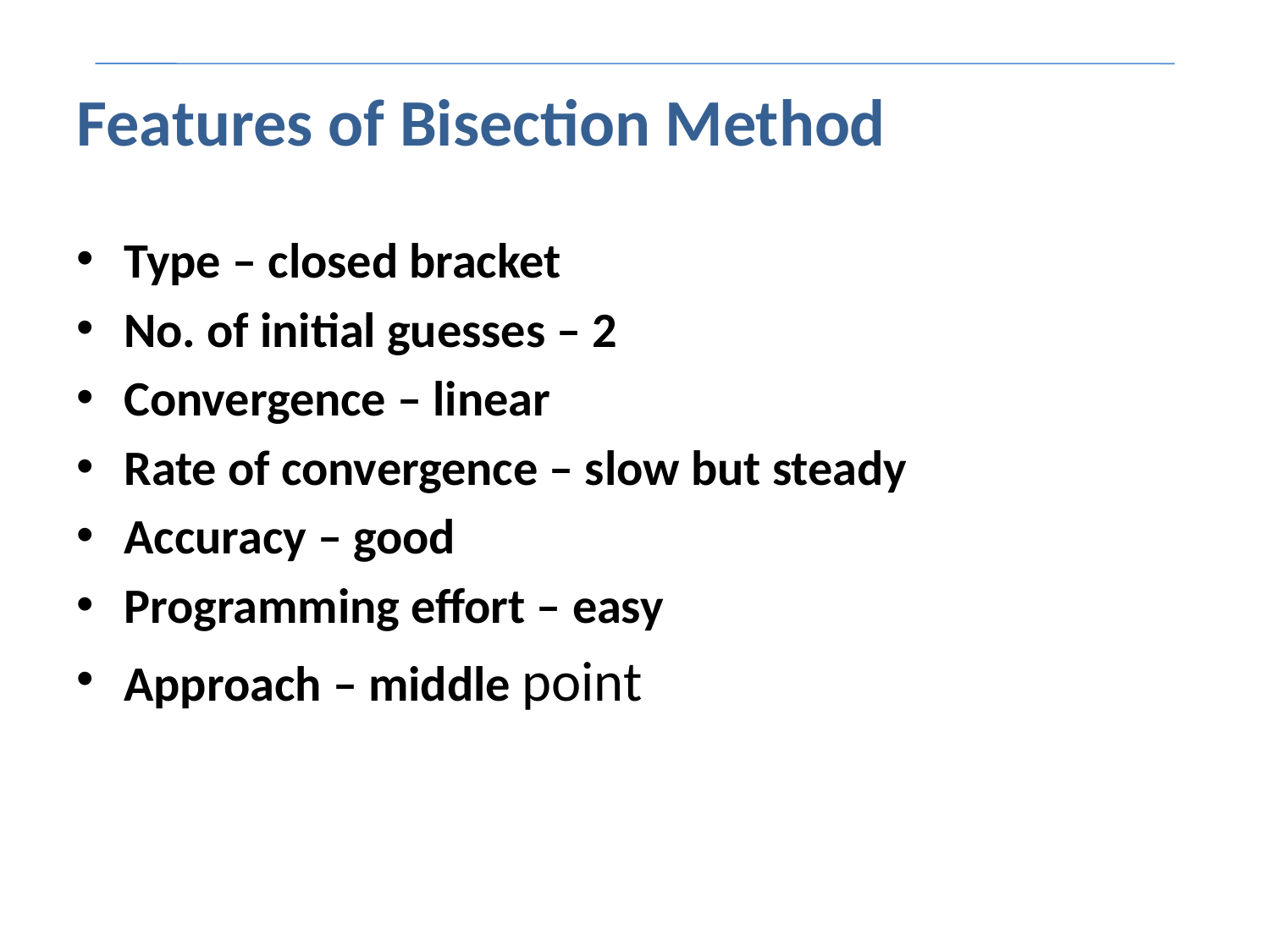

# Features of Bisection Method
Type – closed bracket
No. of initial guesses – 2
Convergence – linear
Rate of convergence – slow but steady
Accuracy – good
Programming effort – easy
Approach – middle point